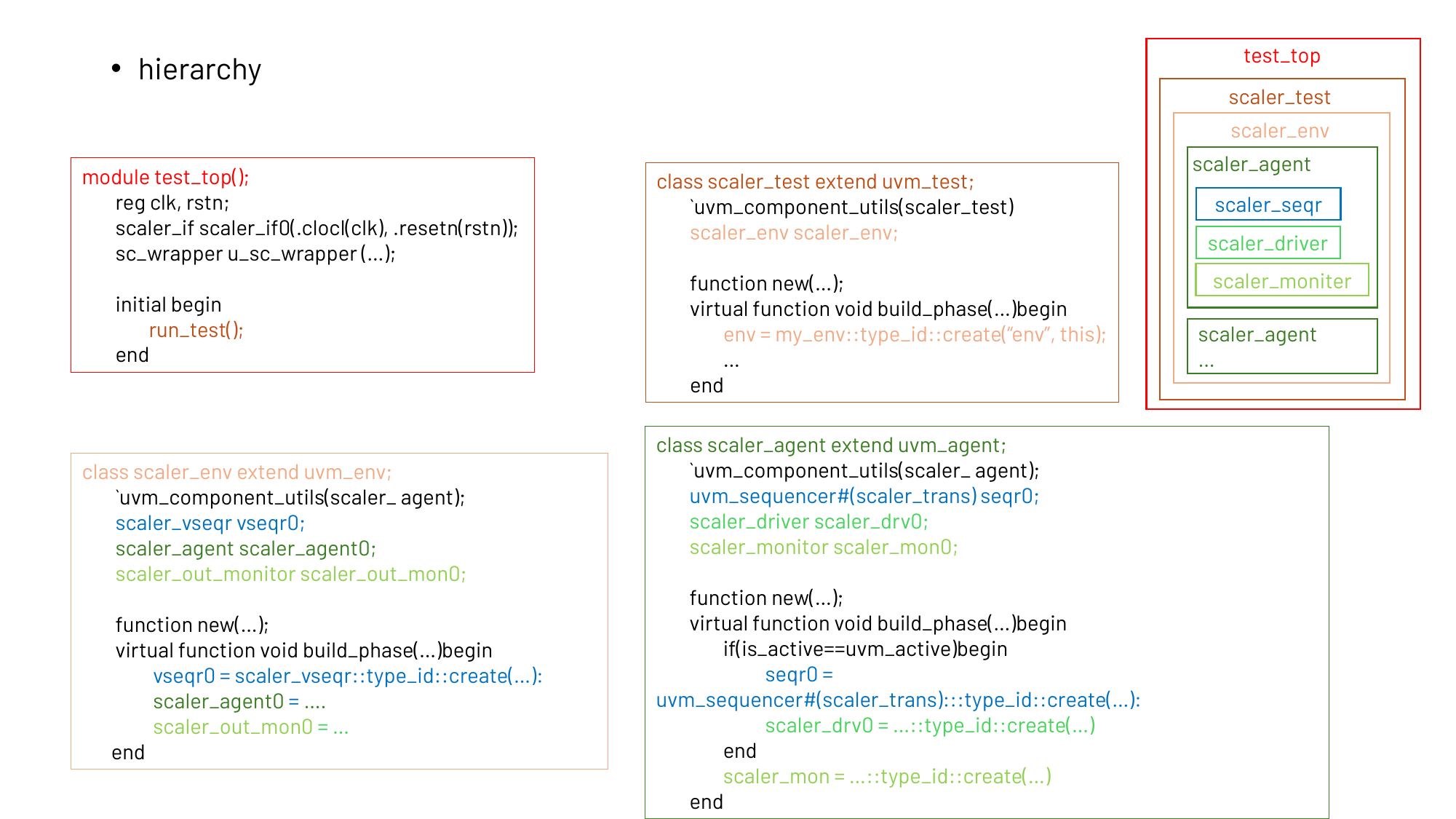

test_top

scaler_test

scaler_env

scaler_agent

scaler_seqr
scaler_driver
scaler_moniter
scaler_agent
…
hierarchy

module test_top();
        reg clk, rstn;
        scaler_if scaler_if0(.clocl(clk), .resetn(rstn));
        sc_wrapper u_sc_wrapper (…);

        initial begin
                run_test();
        end
class scaler_test extend uvm_test;
        `uvm_component_utils(scaler_test)
        scaler_env scaler_env;

        function new(…);
        virtual function void build_phase(…)begin
                env = my_env::type_id::create(“env”, this);
                …
        end
class scaler_agent extend uvm_agent;
        `uvm_component_utils(scaler_ agent);
        uvm_sequencer#(scaler_trans) seqr0;
        scaler_driver scaler_drv0;
        scaler_monitor scaler_mon0;

        function new(…);
        virtual function void build_phase(…)begin
                if(is_active==uvm_active)begin
	seqr0 = uvm_sequencer#(scaler_trans):::type_id::create(…):
	scaler_drv0 = …::type_id::create(…)
                end
                scaler_mon = …::type_id::create(…)
        end
class scaler_env extend uvm_env;
        `uvm_component_utils(scaler_ agent);
        scaler_vseqr vseqr0;
        scaler_agent scaler_agent0;
        scaler_out_monitor scaler_out_mon0;

        function new(…);
        virtual function void build_phase(…)begin
                 vseqr0 = scaler_vseqr::type_id::create(…):
                 scaler_agent0 = ….
                 scaler_out_mon0 = …
       end